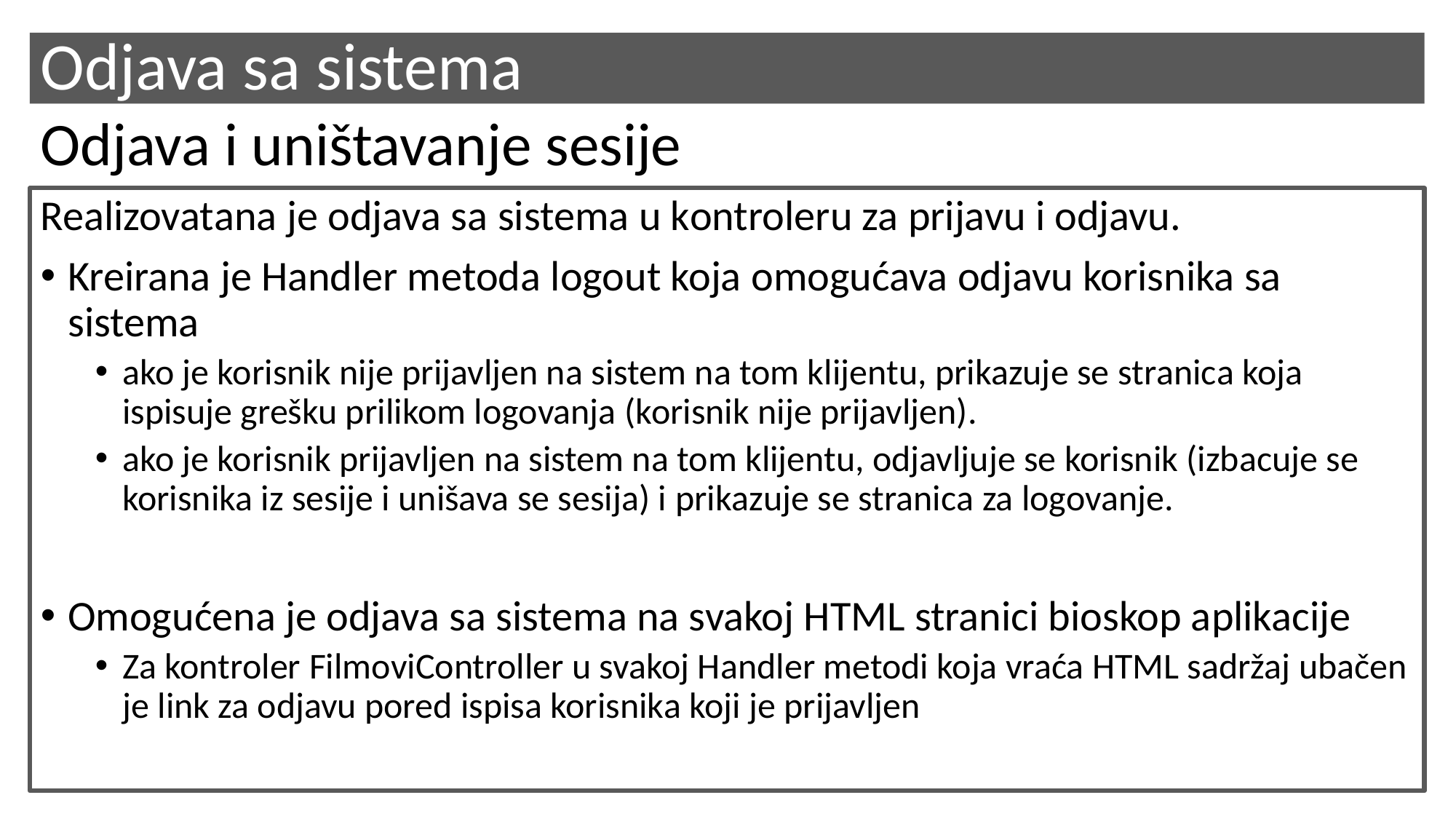

# Odjava sa sistema
Odjava i uništavanje sesije
Realizovatana je odjava sa sistema u kontroleru za prijavu i odjavu.
Kreirana je Handler metoda logout koja omogućava odjavu korisnika sa sistema
ako je korisnik nije prijavljen na sistem na tom klijentu, prikazuje se stranica koja ispisuje grešku prilikom logovanja (korisnik nije prijavljen).
ako je korisnik prijavljen na sistem na tom klijentu, odjavljuje se korisnik (izbacuje se korisnika iz sesije i unišava se sesija) i prikazuje se stranica za logovanje.

Omogućena je odjava sa sistema na svakoj HTML stranici bioskop aplikacije
Za kontroler FilmoviController u svakoj Handler metodi koja vraća HTML sadržaj ubačen je link za odjavu pored ispisa korisnika koji je prijavljen